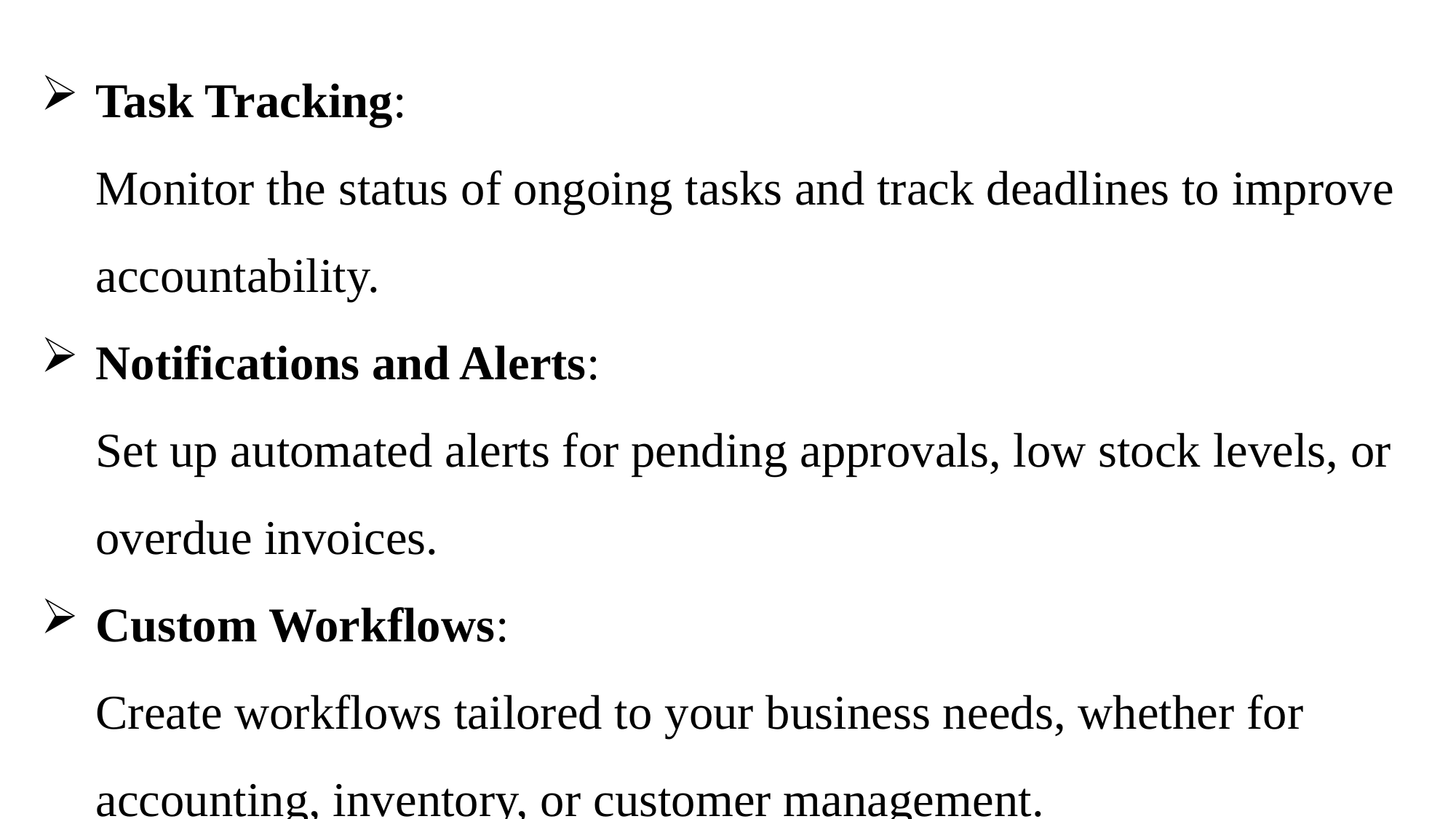

Task Tracking:
Monitor the status of ongoing tasks and track deadlines to improve accountability.
Notifications and Alerts:
Set up automated alerts for pending approvals, low stock levels, or overdue invoices.
Custom Workflows:
Create workflows tailored to your business needs, whether for accounting, inventory, or customer management.